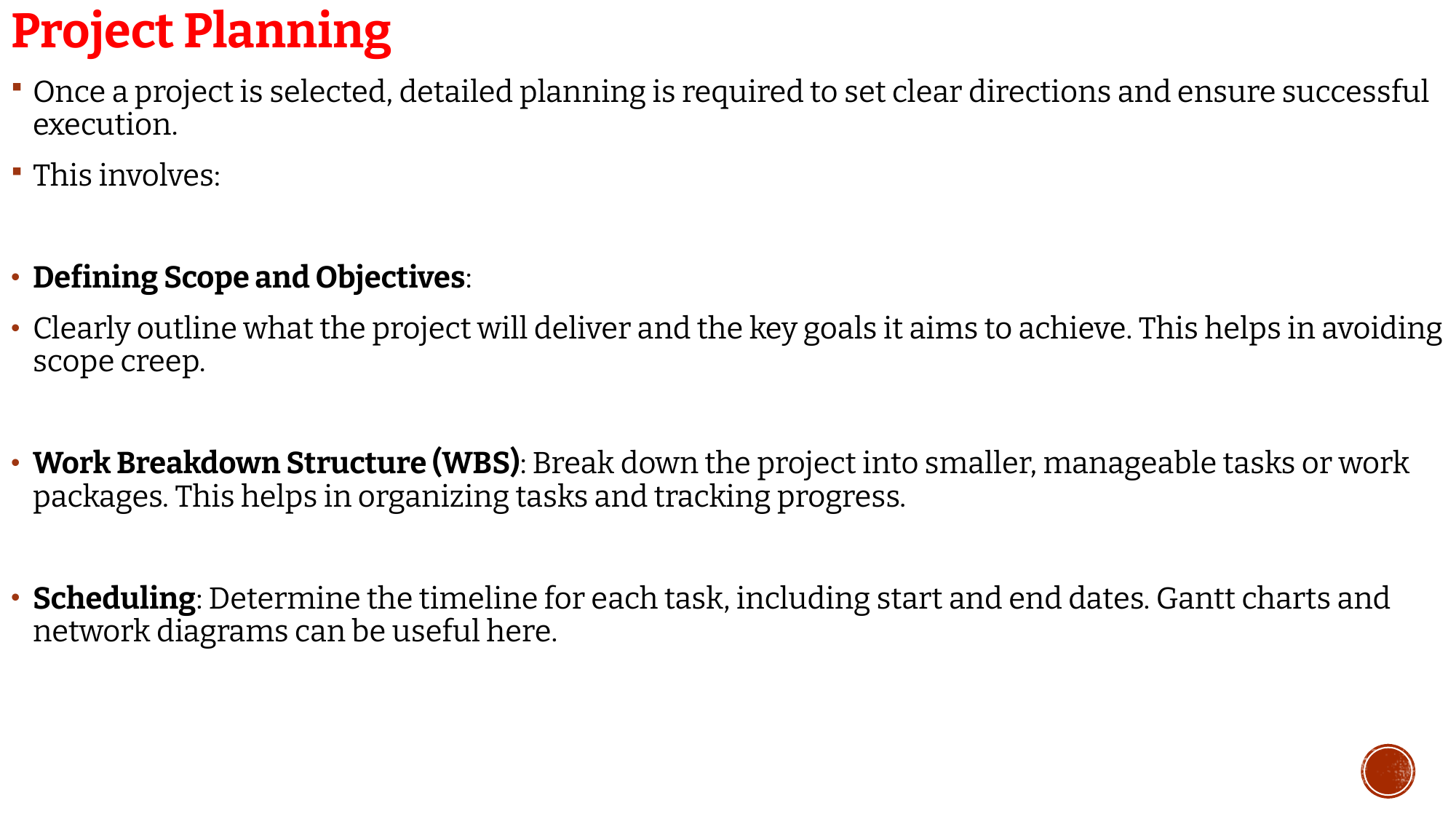

Project Planning
Once a project is selected, detailed planning is required to set clear directions and ensure successful execution.
This involves:

Defining Scope and Objectives:
Clearly outline what the project will deliver and the key goals it aims to achieve. This helps in avoiding scope creep.

Work Breakdown Structure (WBS): Break down the project into smaller, manageable tasks or work packages. This helps in organizing tasks and tracking progress.

Scheduling: Determine the timeline for each task, including start and end dates. Gantt charts and network diagrams can be useful here.